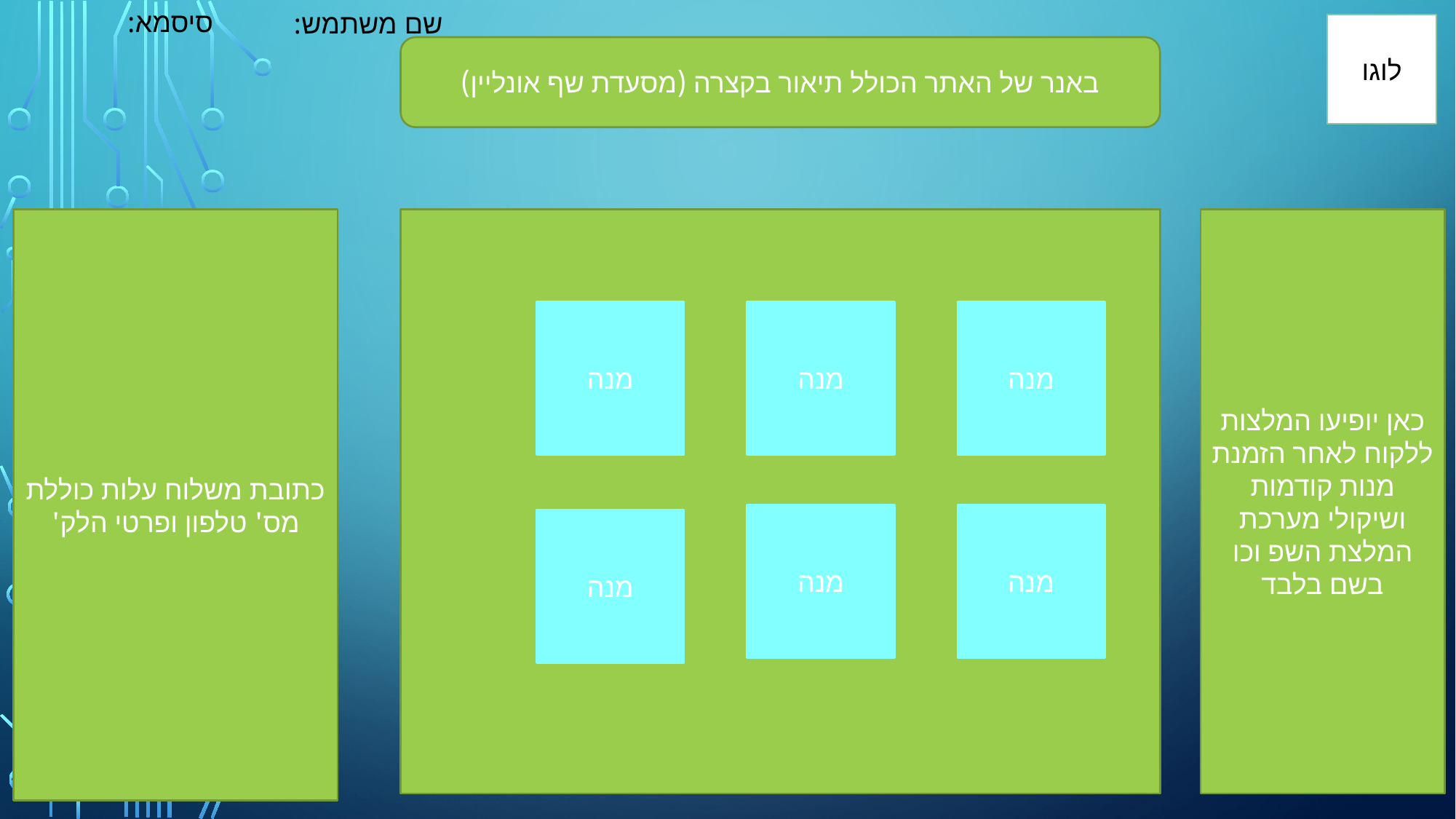

סיסמא:
שם משתמש:
#
לוגו
באנר של האתר הכולל תיאור בקצרה (מסעדת שף אונליין)
כתובת משלוח עלות כוללת מס' טלפון ופרטי הלק'

כאן יופיעו המלצות ללקוח לאחר הזמנת מנות קודמות ושיקולי מערכת המלצת השפ וכו בשם בלבד
מנה
מנה
מנה
מנה
מנה
מנה